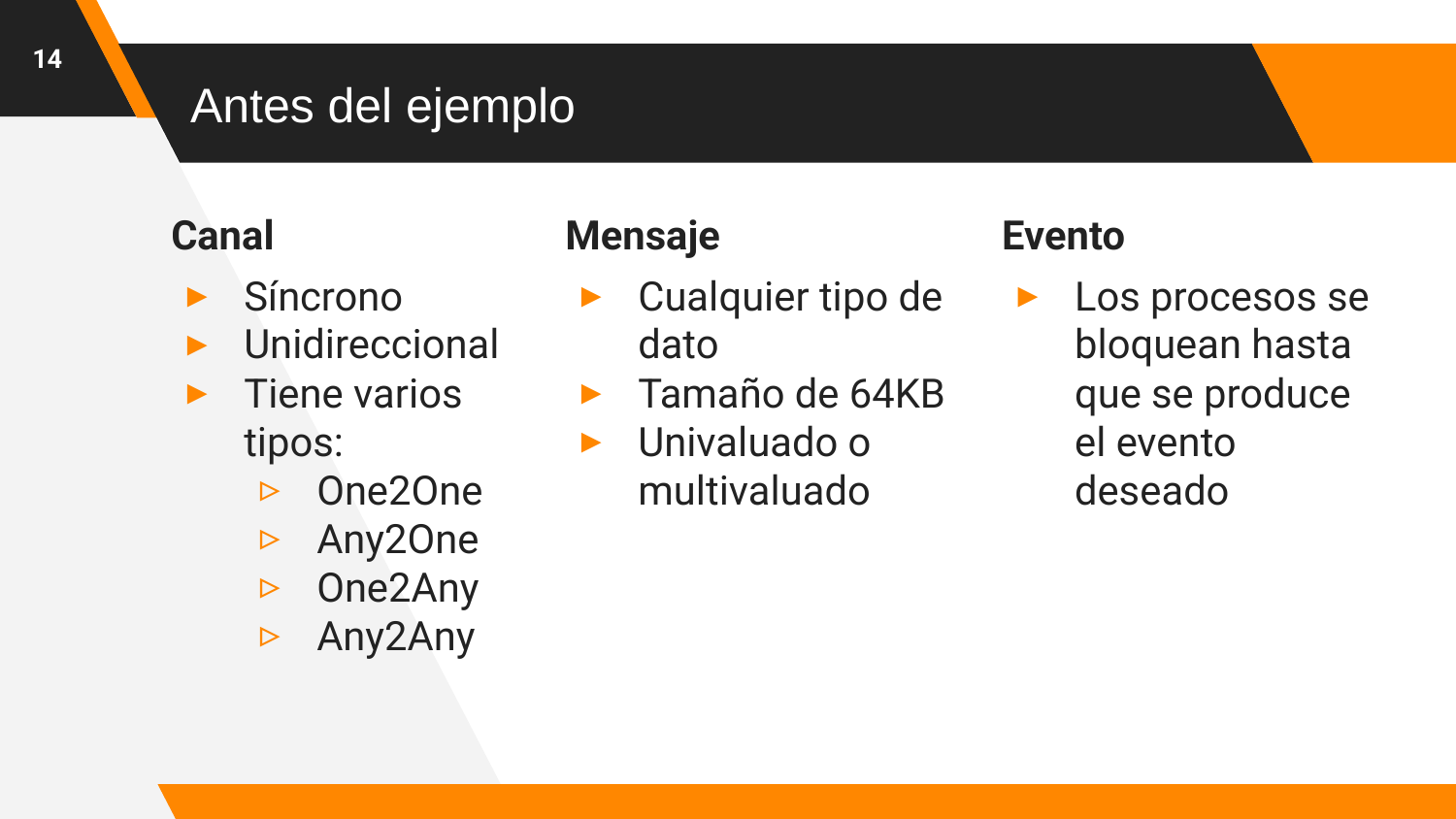

14
# Antes del ejemplo
Canal
Síncrono
Unidireccional
Tiene varios tipos:
One2One
Any2One
One2Any
Any2Any
Mensaje
Cualquier tipo de dato
Tamaño de 64KB
Univaluado o multivaluado
Evento
Los procesos se bloquean hasta que se produce el evento deseado